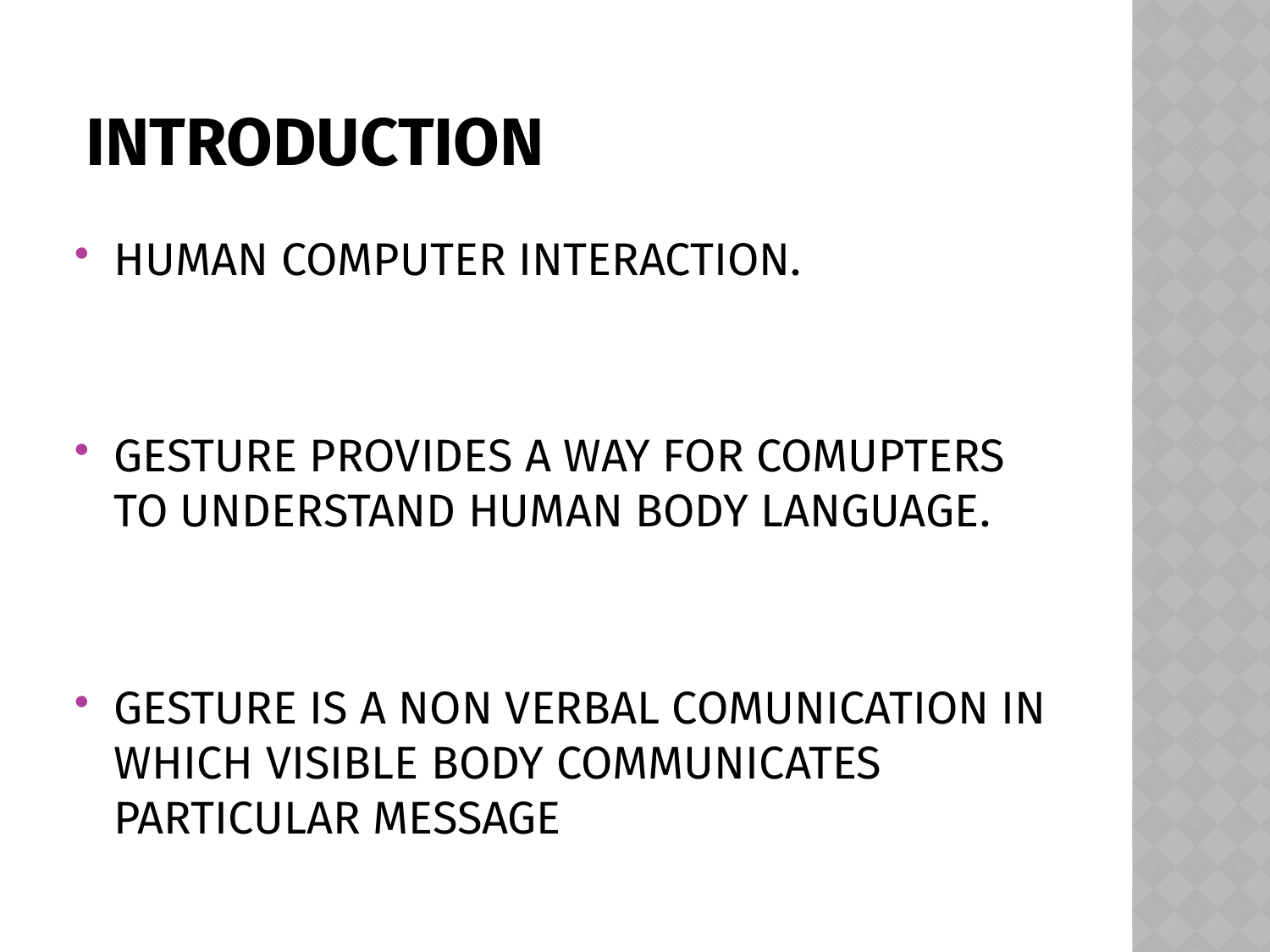

# INTRODUCTION
HUMAN COMPUTER INTERACTION.

GESTURE PROVIDES A WAY FOR COMUPTERS TO UNDERSTAND HUMAN BODY LANGUAGE.

GESTURE IS A NON VERBAL COMUNICATION IN WHICH VISIBLE BODY COMMUNICATES PARTICULAR MESSAGE